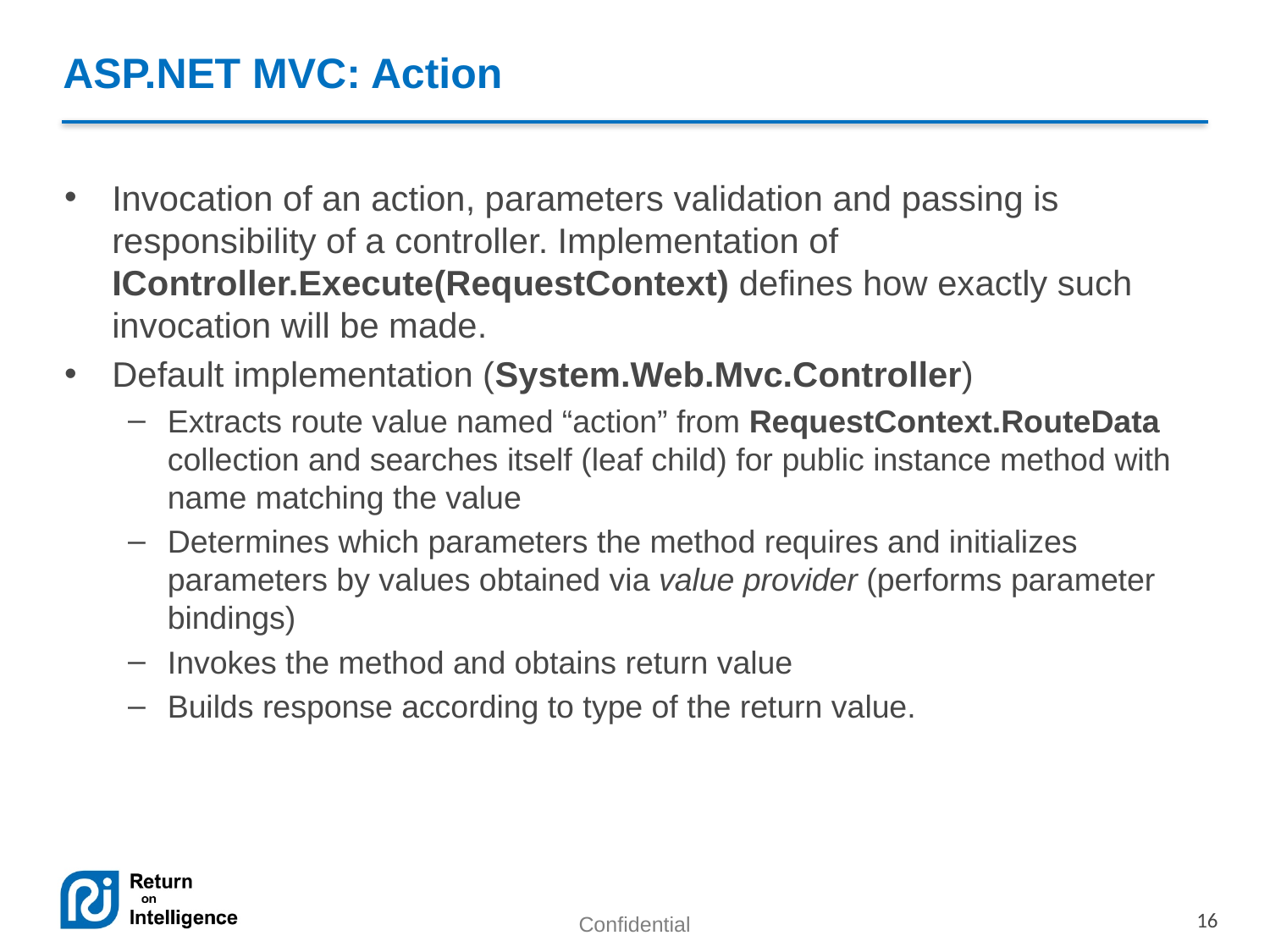

# ASP.NET MVC: Action
Invocation of an action, parameters validation and passing is responsibility of a controller. Implementation of IController.Execute(RequestContext) defines how exactly such invocation will be made.
Default implementation (System.Web.Mvc.Controller)
Extracts route value named “action” from RequestContext.RouteData collection and searches itself (leaf child) for public instance method with name matching the value
Determines which parameters the method requires and initializes parameters by values obtained via value provider (performs parameter bindings)
Invokes the method and obtains return value
Builds response according to type of the return value.